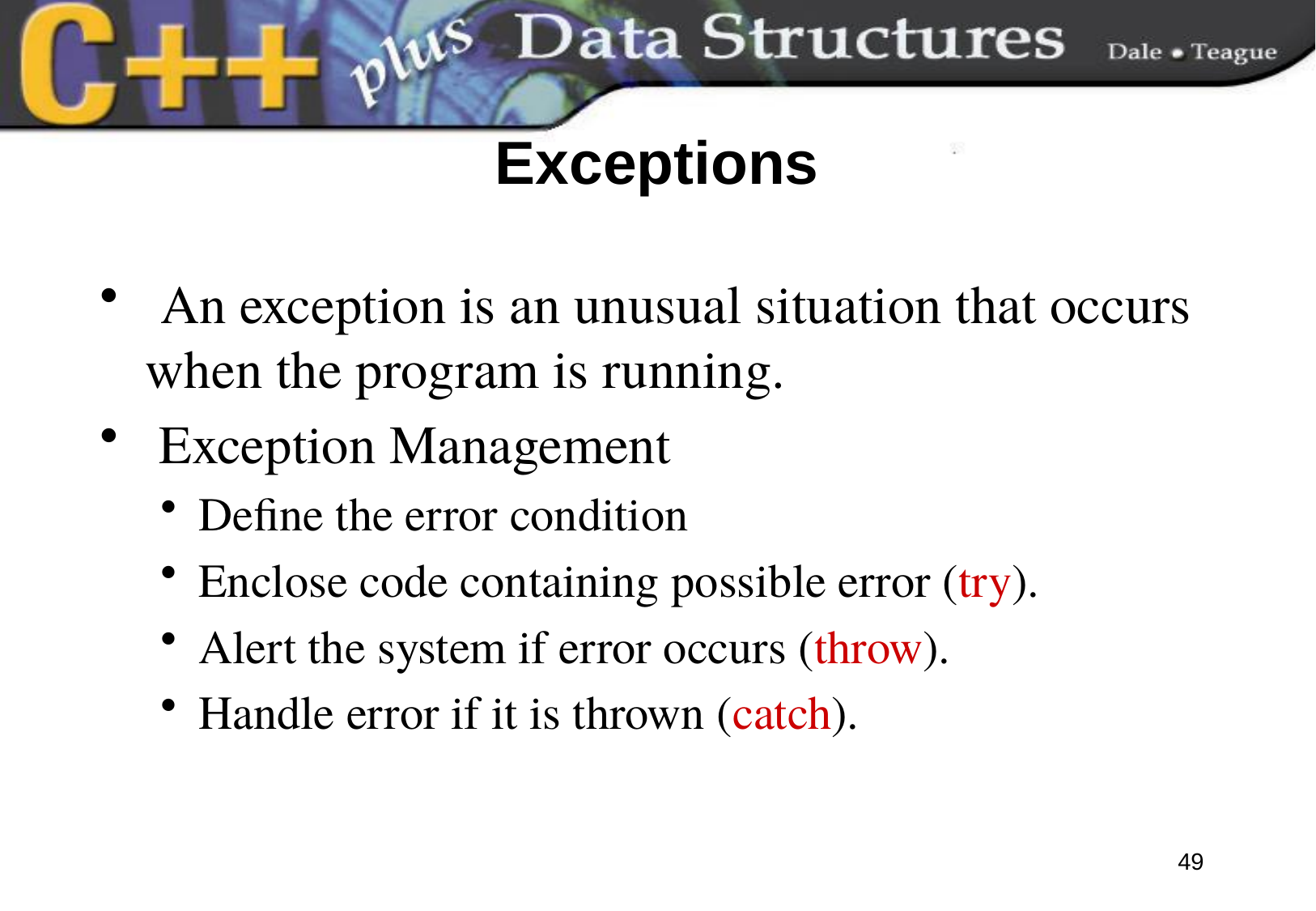

# Exceptions
 An exception is an unusual situation that occurs when the program is running.
 Exception Management
Define the error condition
Enclose code containing possible error (try).
Alert the system if error occurs (throw).
Handle error if it is thrown (catch).

49